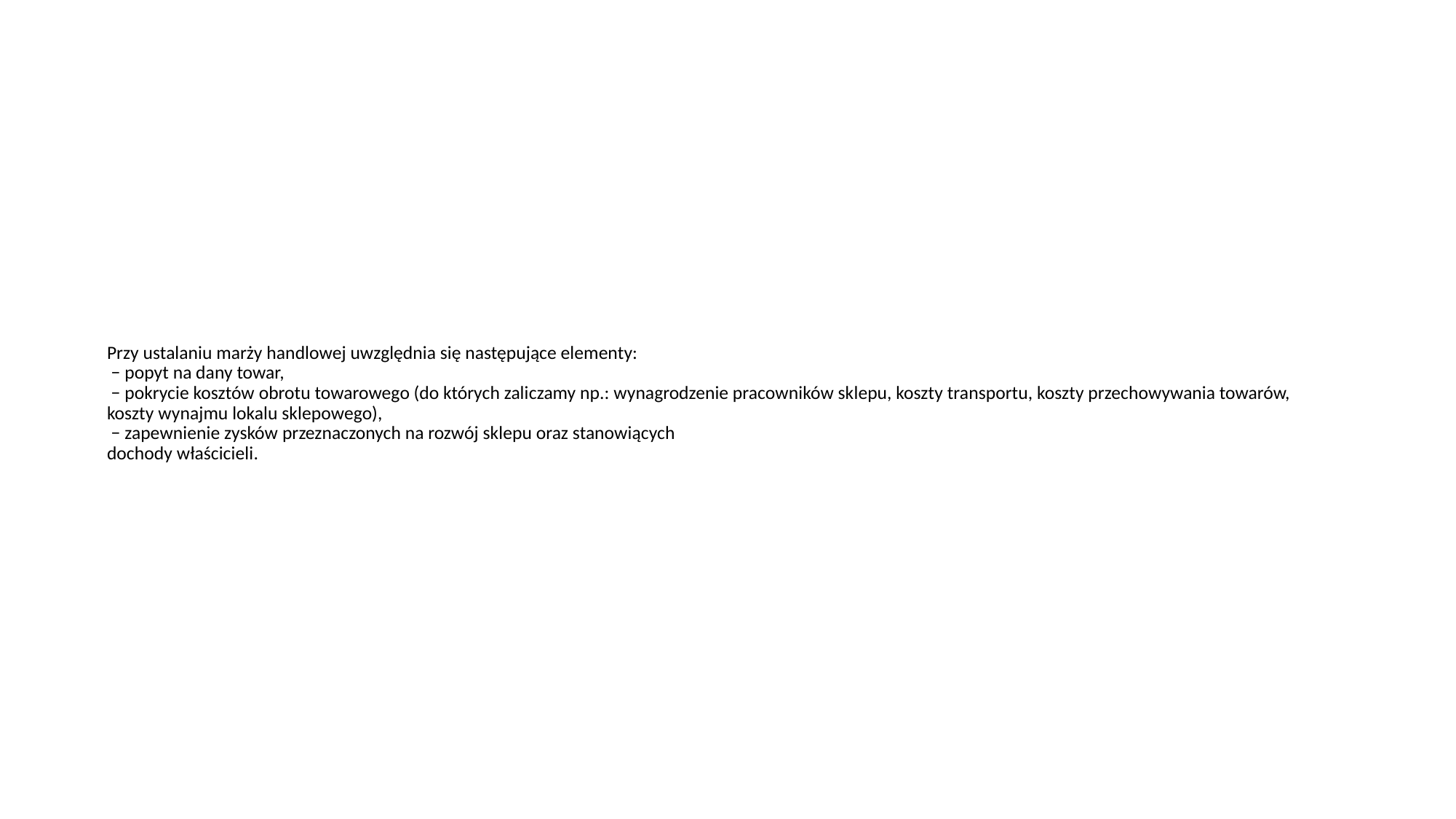

# Przy ustalaniu marży handlowej uwzględnia się następujące elementy: − popyt na dany towar, − pokrycie kosztów obrotu towarowego (do których zaliczamy np.: wynagrodzenie pracowników sklepu, koszty transportu, koszty przechowywania towarów, koszty wynajmu lokalu sklepowego), − zapewnienie zysków przeznaczonych na rozwój sklepu oraz stanowiących dochody właścicieli.